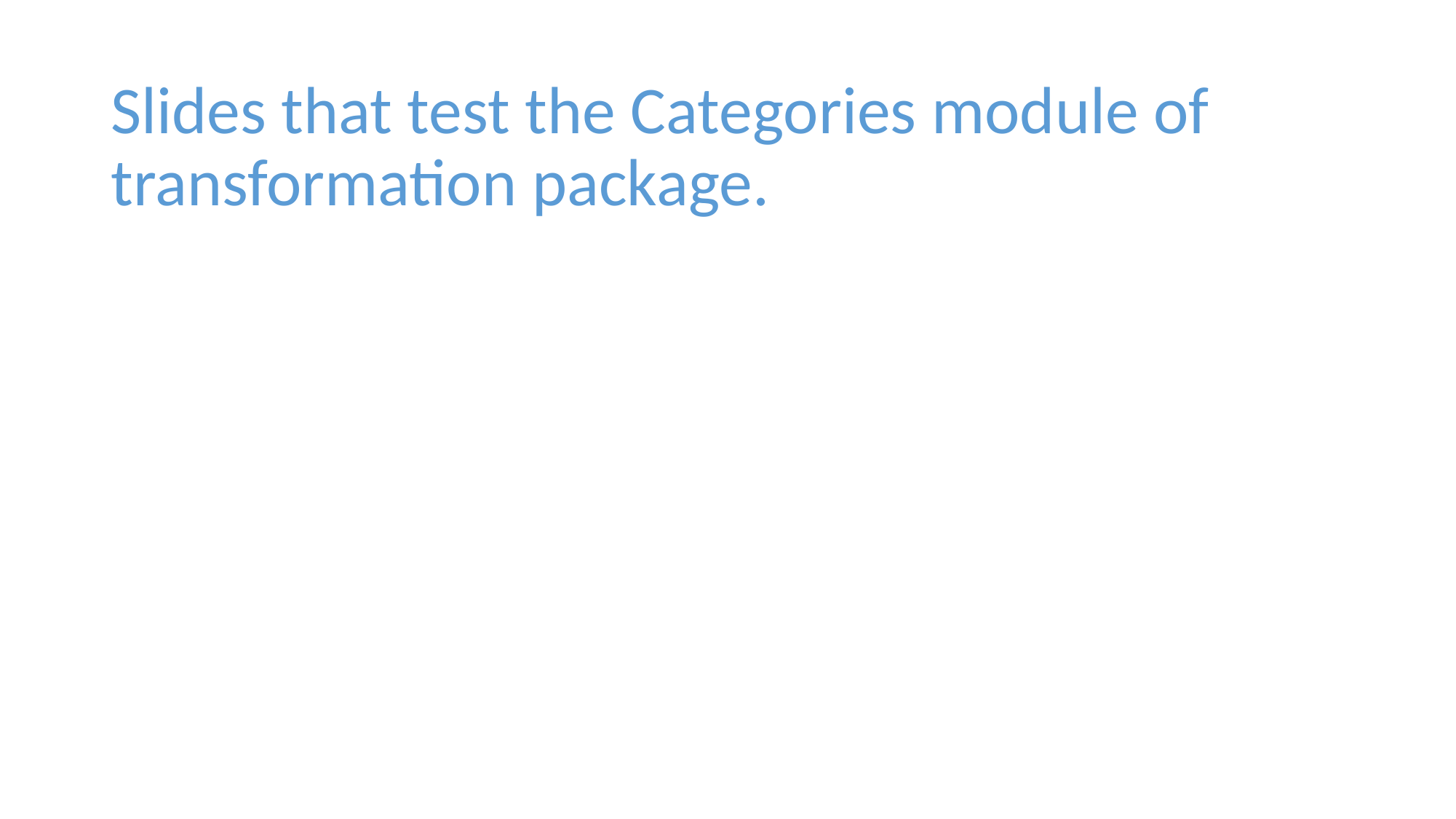

# Slides that test the Categories module of transformation package.